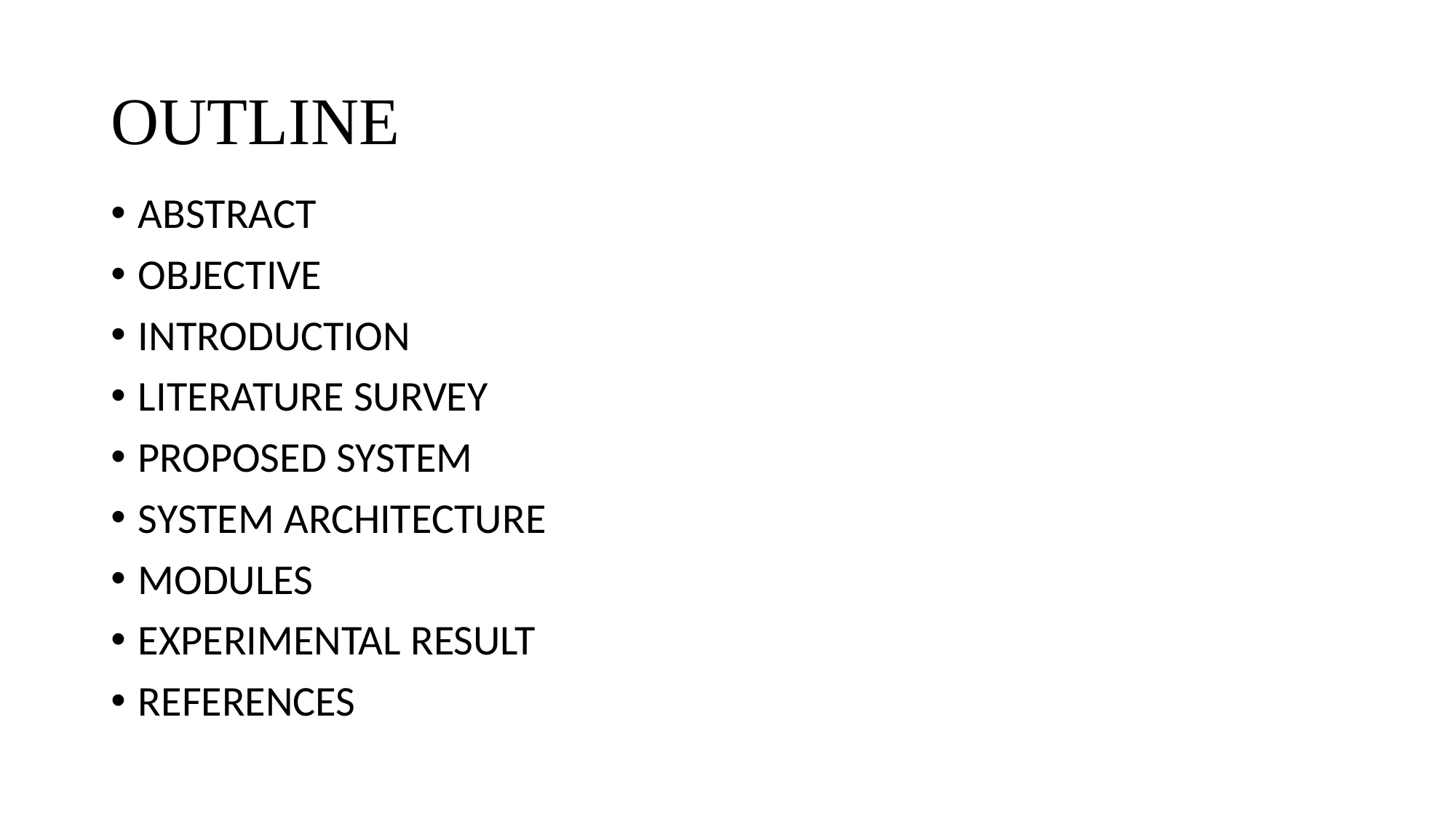

# OUTLINE
ABSTRACT
OBJECTIVE
INTRODUCTION
LITERATURE SURVEY
PROPOSED SYSTEM
SYSTEM ARCHITECTURE
MODULES
EXPERIMENTAL RESULT
REFERENCES